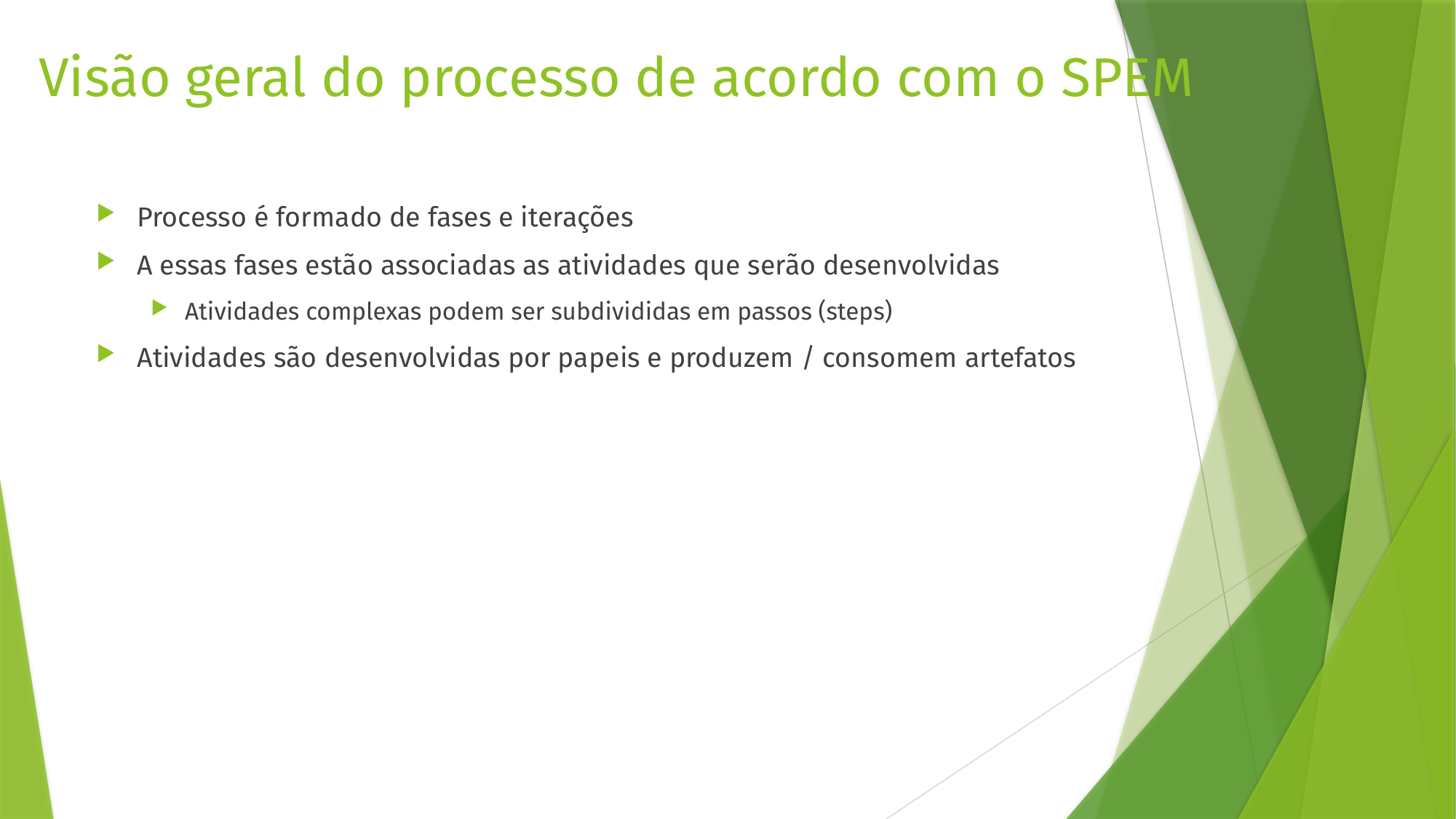

# Visão geral do processo de acordo com o SPEM
Processo é formado de fases e iterações
A essas fases estão associadas as atividades que serão desenvolvidas
Atividades complexas podem ser subdivididas em passos (steps)
Atividades são desenvolvidas por papeis e produzem / consomem artefatos